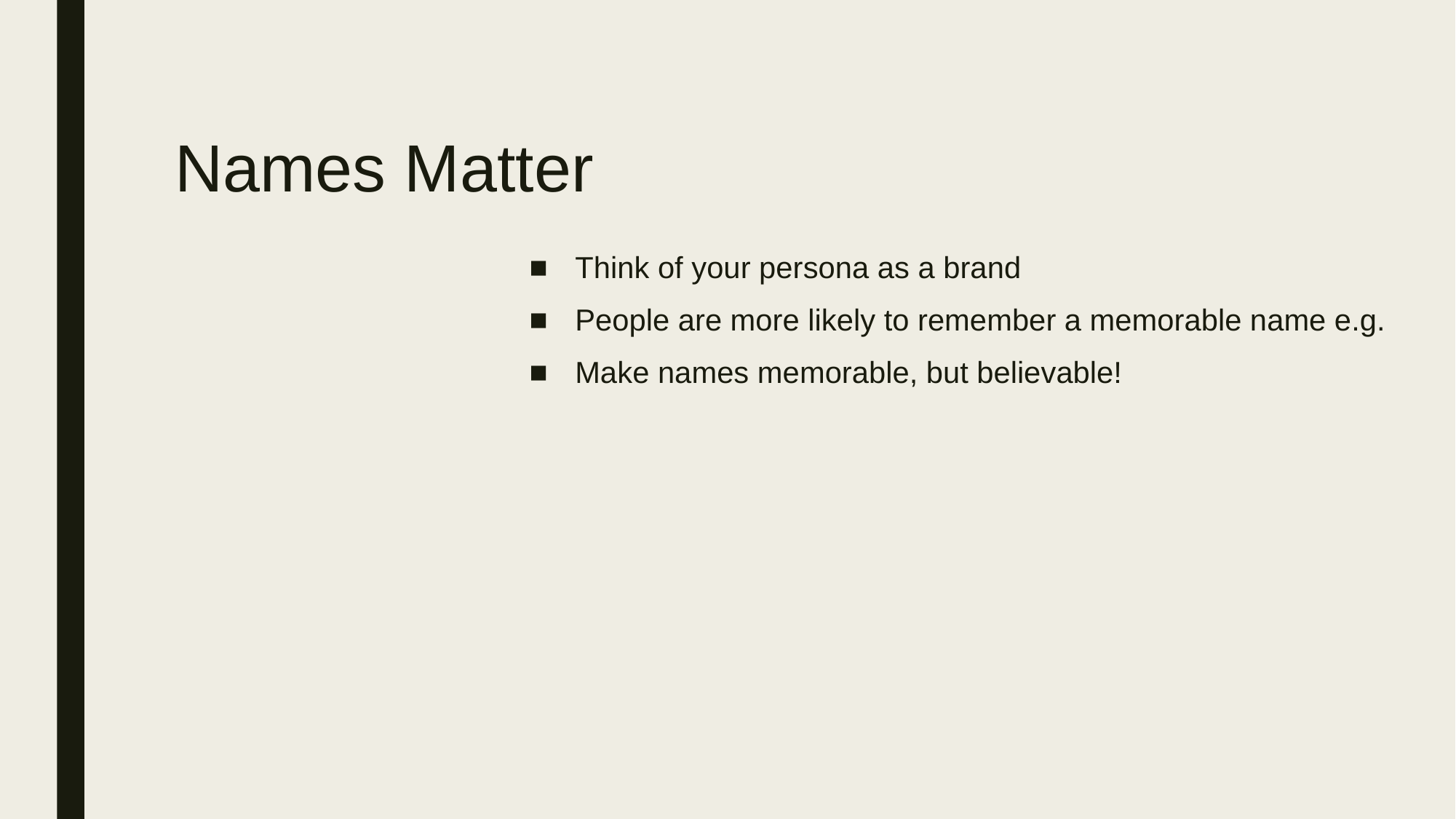

# Names Matter
Think of your persona as a brand
People are more likely to remember a memorable name e.g.
Make names memorable, but believable!